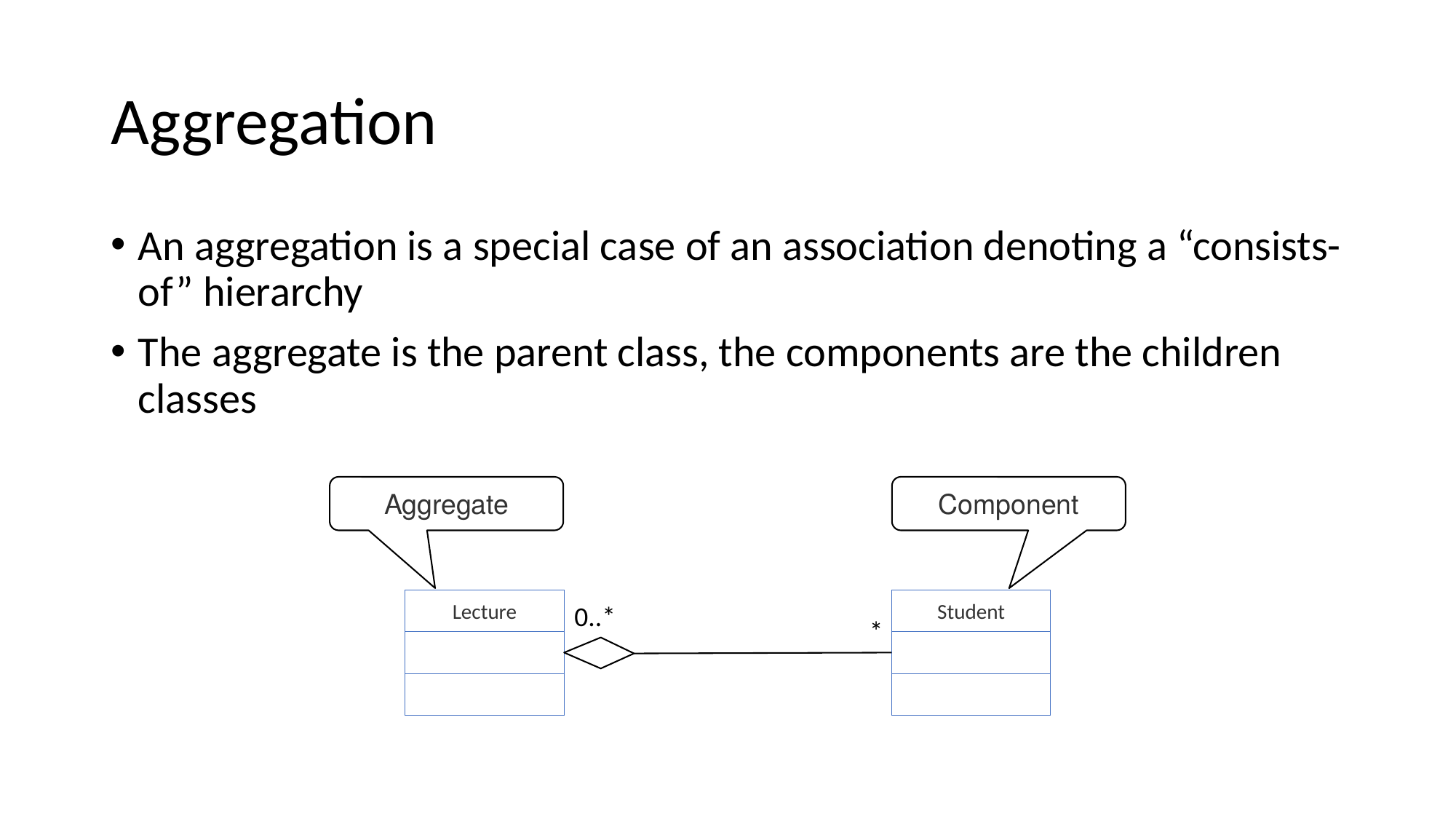

# Aggregation
An aggregation is a special case of an association denoting a “consists-of” hierarchy
The aggregate is the parent class, the components are the children classes
Aggregate
Component
Lecture

Student

*
0..*